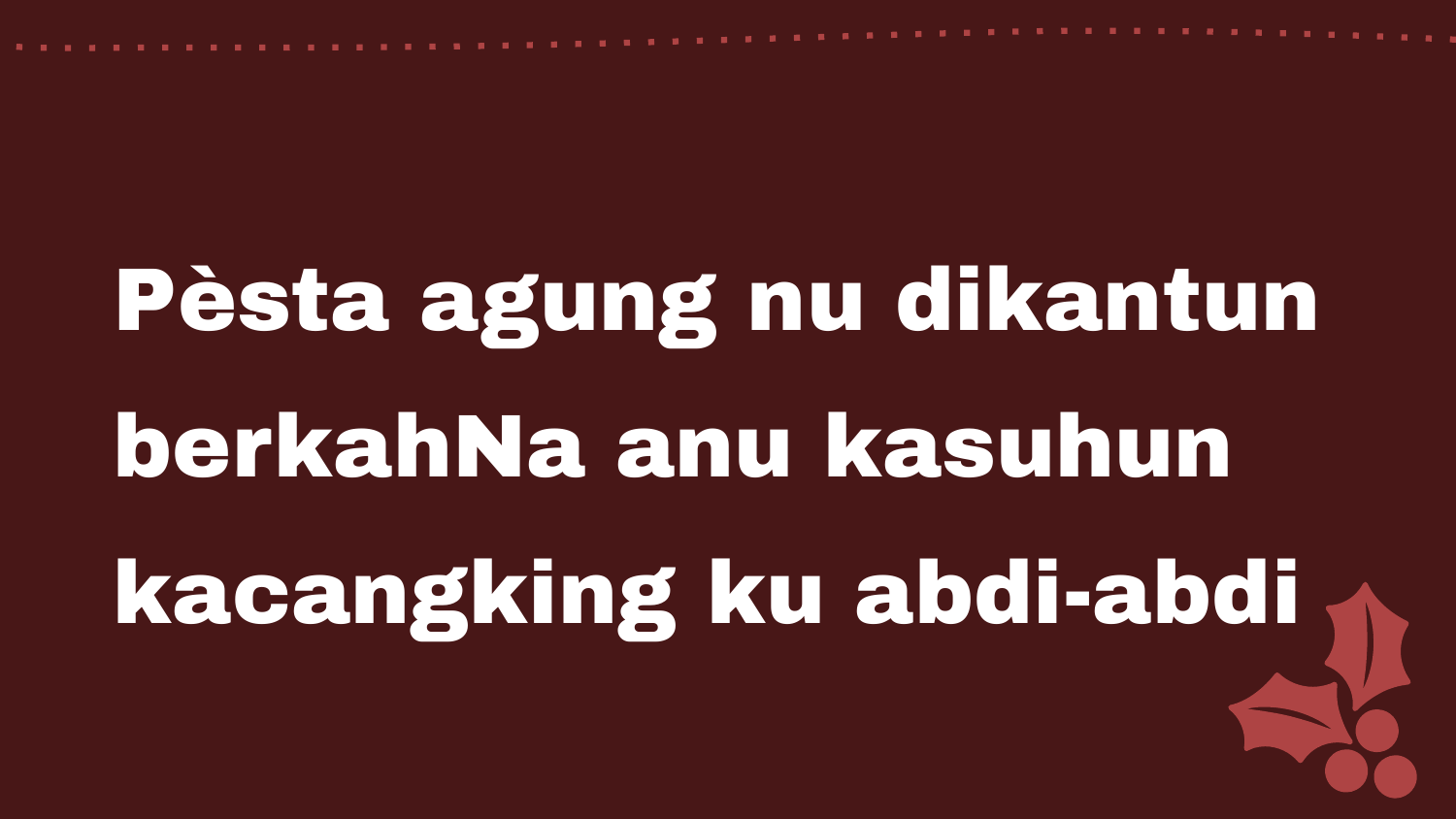

Pèsta agung nu dikantun
berkahNa anu kasuhun
kacangking ku abdi-abdi